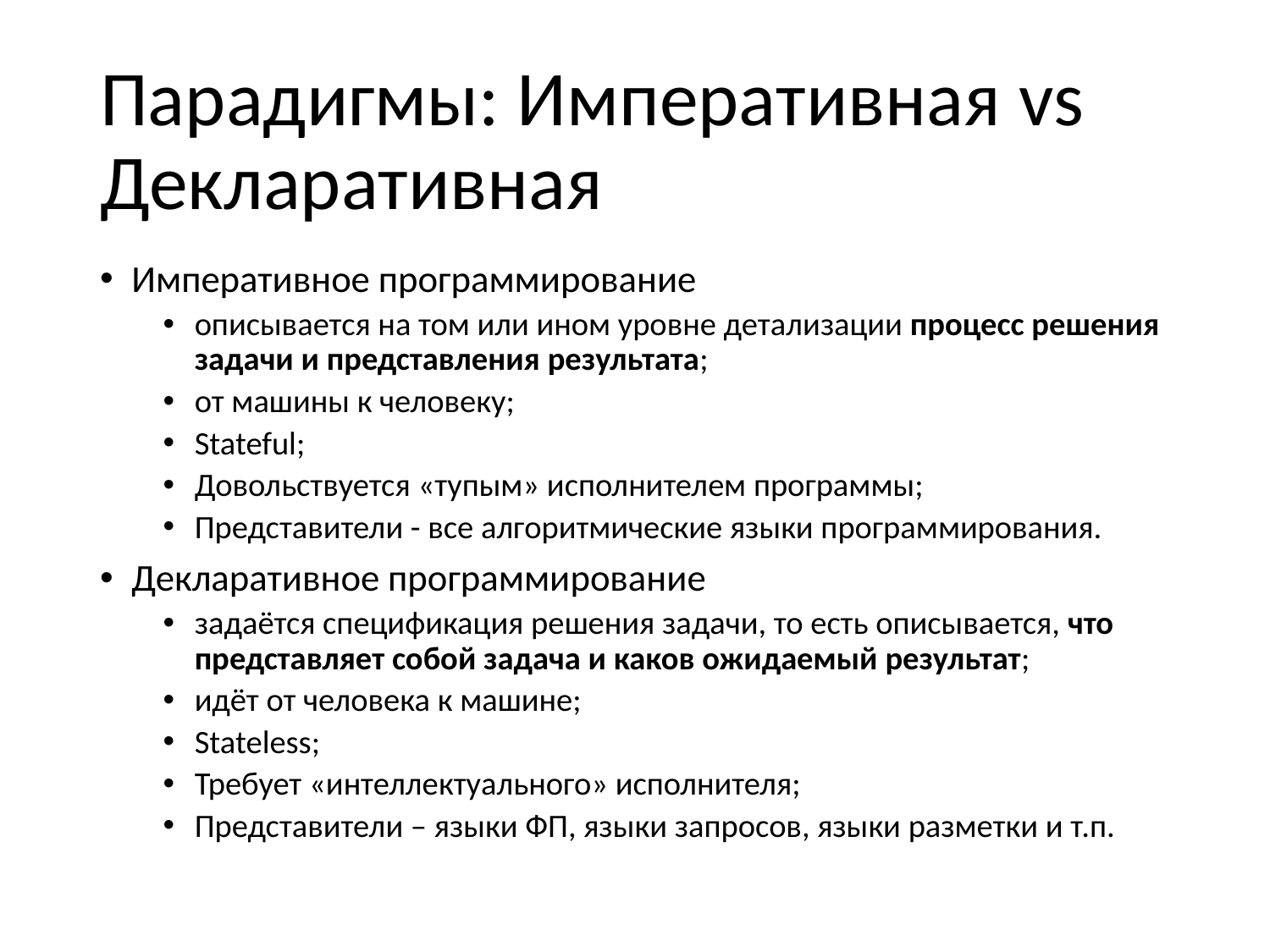

# Парадигмы: Императивная vs Декларативная
Императивное программирование
описывается на том или ином уровне детализации процесс решения задачи и представления результата;
от машины к человеку;
Stateful;
Довольствуется «тупым» исполнителем программы;
Представители - все алгоритмические языки программирования.
Декларативное программирование
задаётся спецификация решения задачи, то есть описывается, что представляет собой задача и каков ожидаемый результат;
идёт от человека к машине;
Stateless;
Требует «интеллектуального» исполнителя;
Представители – языки ФП, языки запросов, языки разметки и т.п.